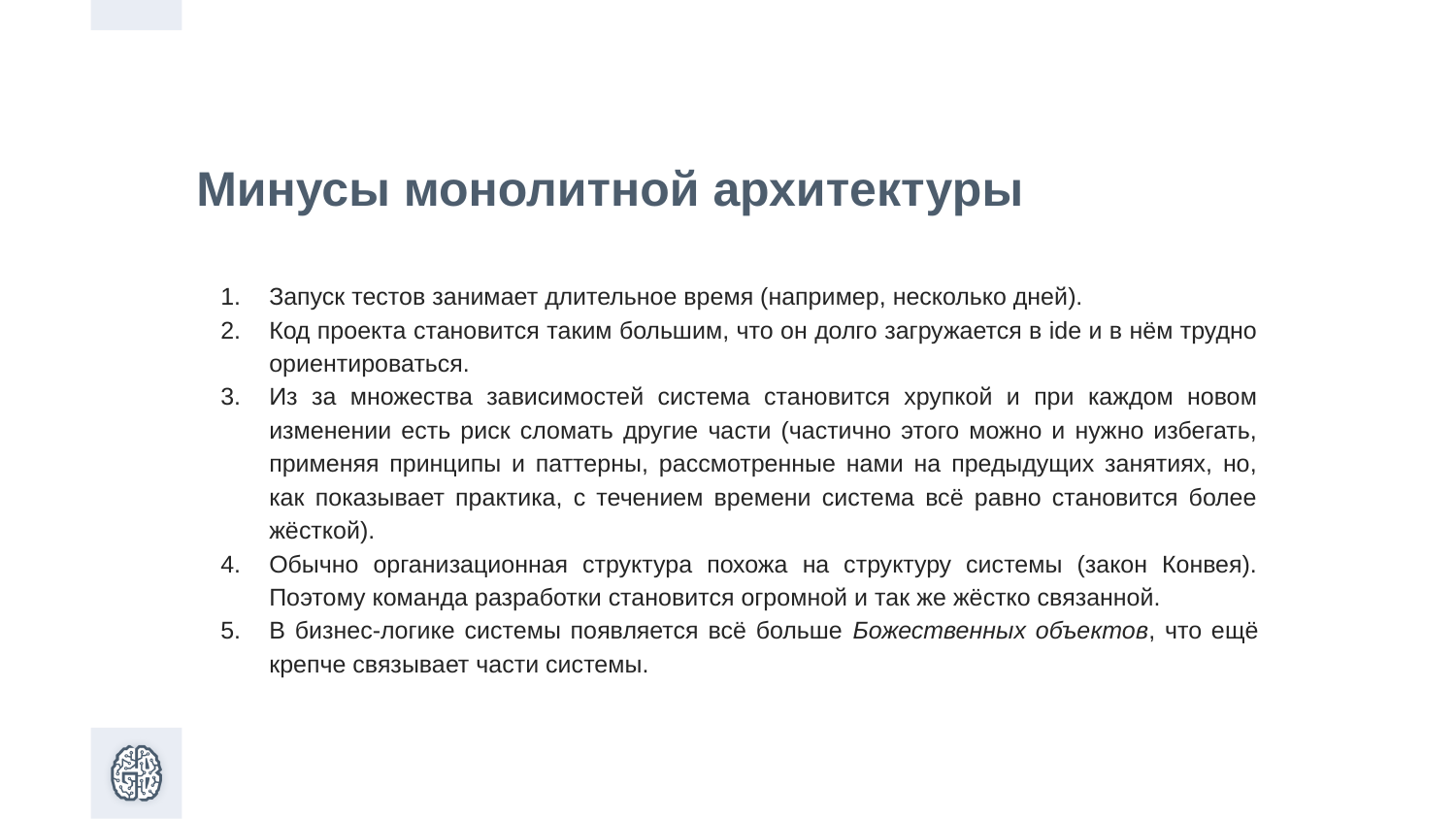

Минусы монолитной архитектуры
Запуск тестов занимает длительное время (например, несколько дней).
Код проекта становится таким большим, что он долго загружается в ide и в нём трудно ориентироваться.
Из за множества зависимостей система становится хрупкой и при каждом новом изменении есть риск сломать другие части (частично этого можно и нужно избегать, применяя принципы и паттерны, рассмотренные нами на предыдущих занятиях, но, как показывает практика, с течением времени система всё равно становится более жёсткой).
Обычно организационная структура похожа на структуру системы (закон Конвея). Поэтому команда разработки становится огромной и так же жёстко связанной.
В бизнес-логике системы появляется всё больше Божественных объектов, что ещё крепче связывает части системы.